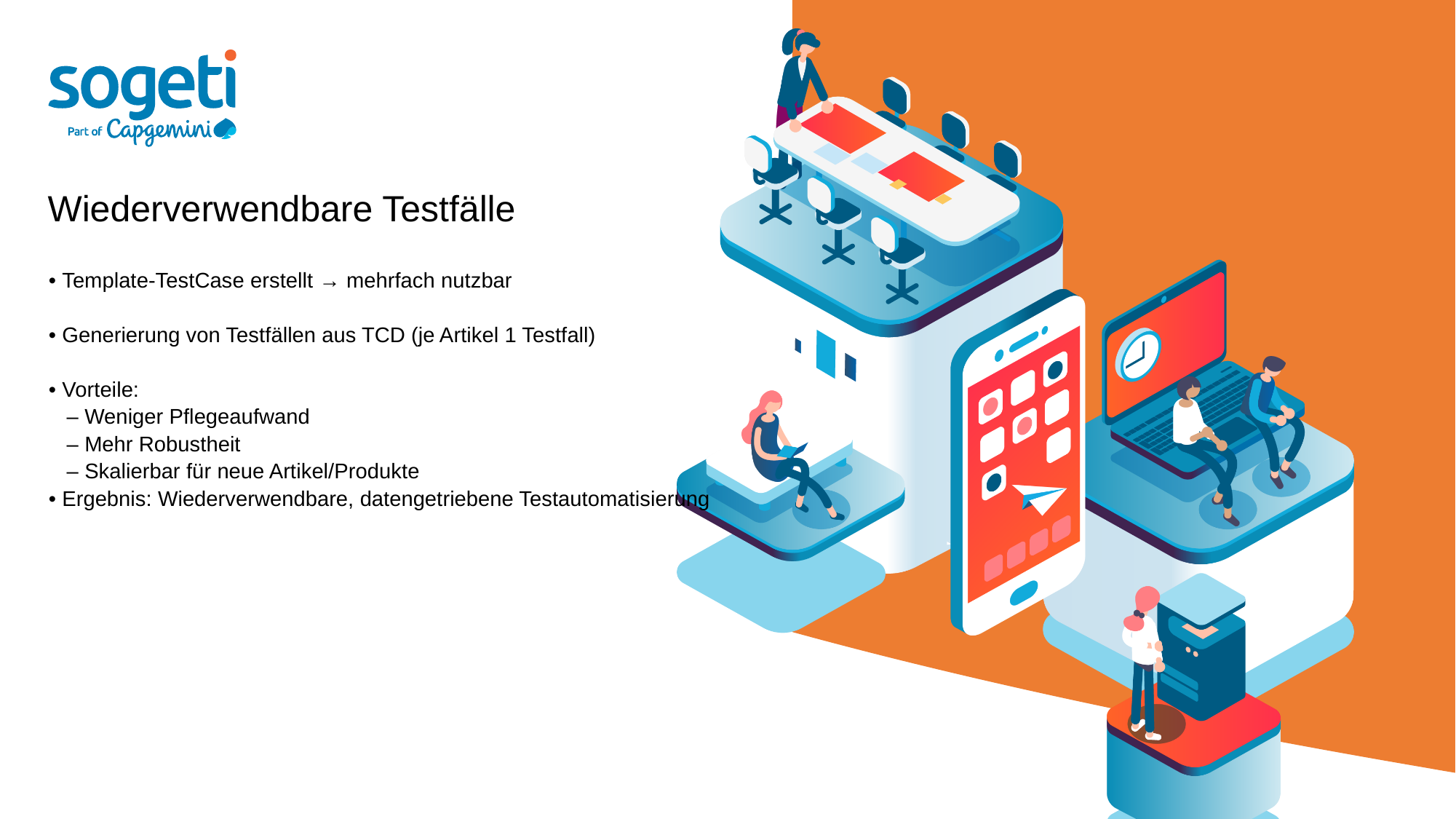

# Wiederverwendbare Testfälle

• Template-TestCase erstellt → mehrfach nutzbar

• Generierung von Testfällen aus TCD (je Artikel 1 Testfall)

• Vorteile:
   – Weniger Pflegeaufwand
   – Mehr Robustheit
   – Skalierbar für neue Artikel/Produkte
• Ergebnis: Wiederverwendbare, datengetriebene Testautomatisierung